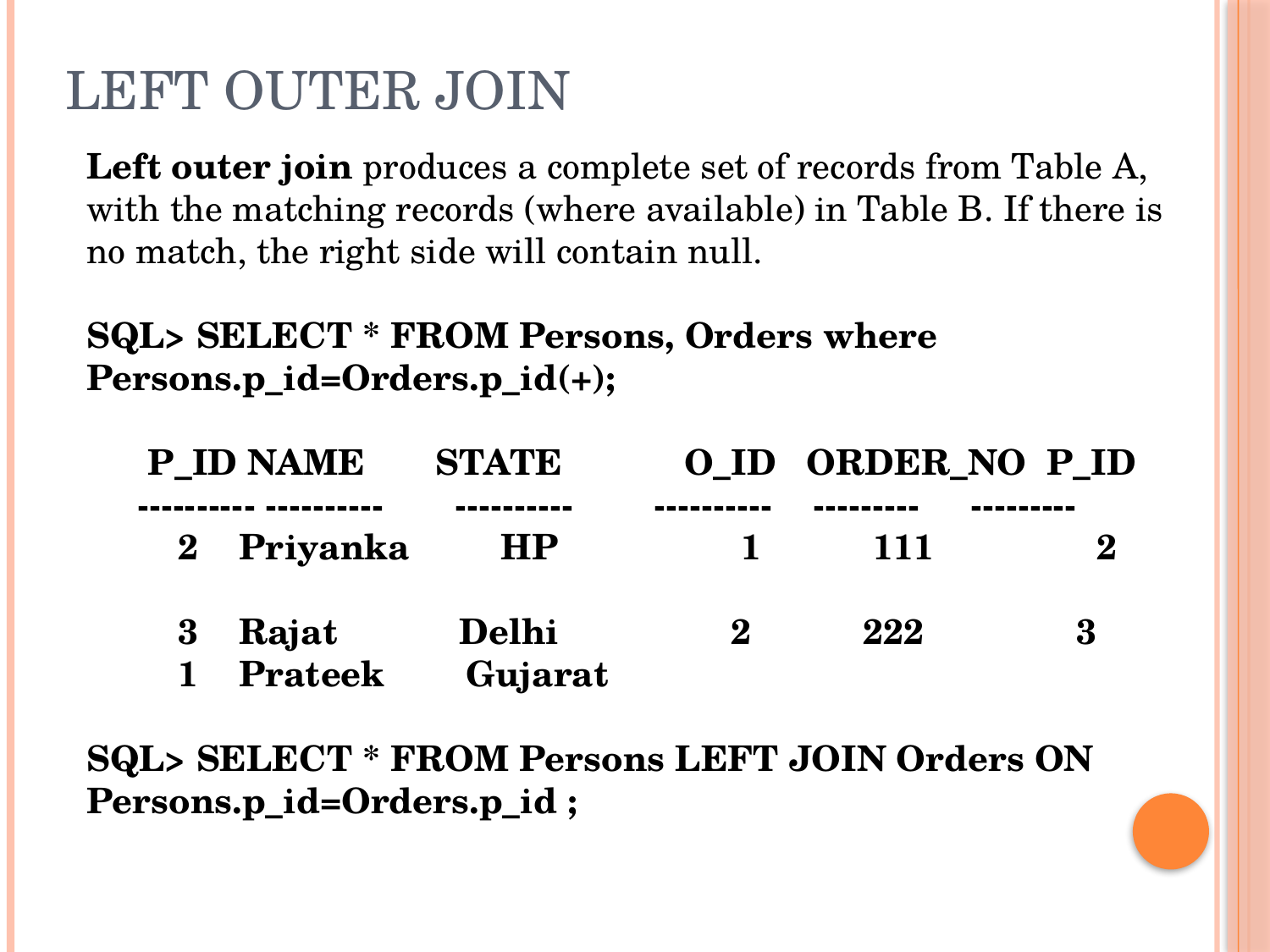

# Left Outer Join
Left outer join produces a complete set of records from Table A, with the matching records (where available) in Table B. If there is no match, the right side will contain null.

SQL> SELECT * FROM Persons, Orders where Persons.p_id=Orders.p_id(+);

      P_ID NAME       STATE            O_ID   ORDER_NO  P_ID
     ---------- ----------       ----------        ----------    ---------     ---------
         2    Priyanka         HP                  1           111                2
         3    Rajat            Delhi                 2           222               3
         1    Prateek        Gujarat

SQL> SELECT * FROM Persons LEFT JOIN Orders ON Persons.p_id=Orders.p_id ;